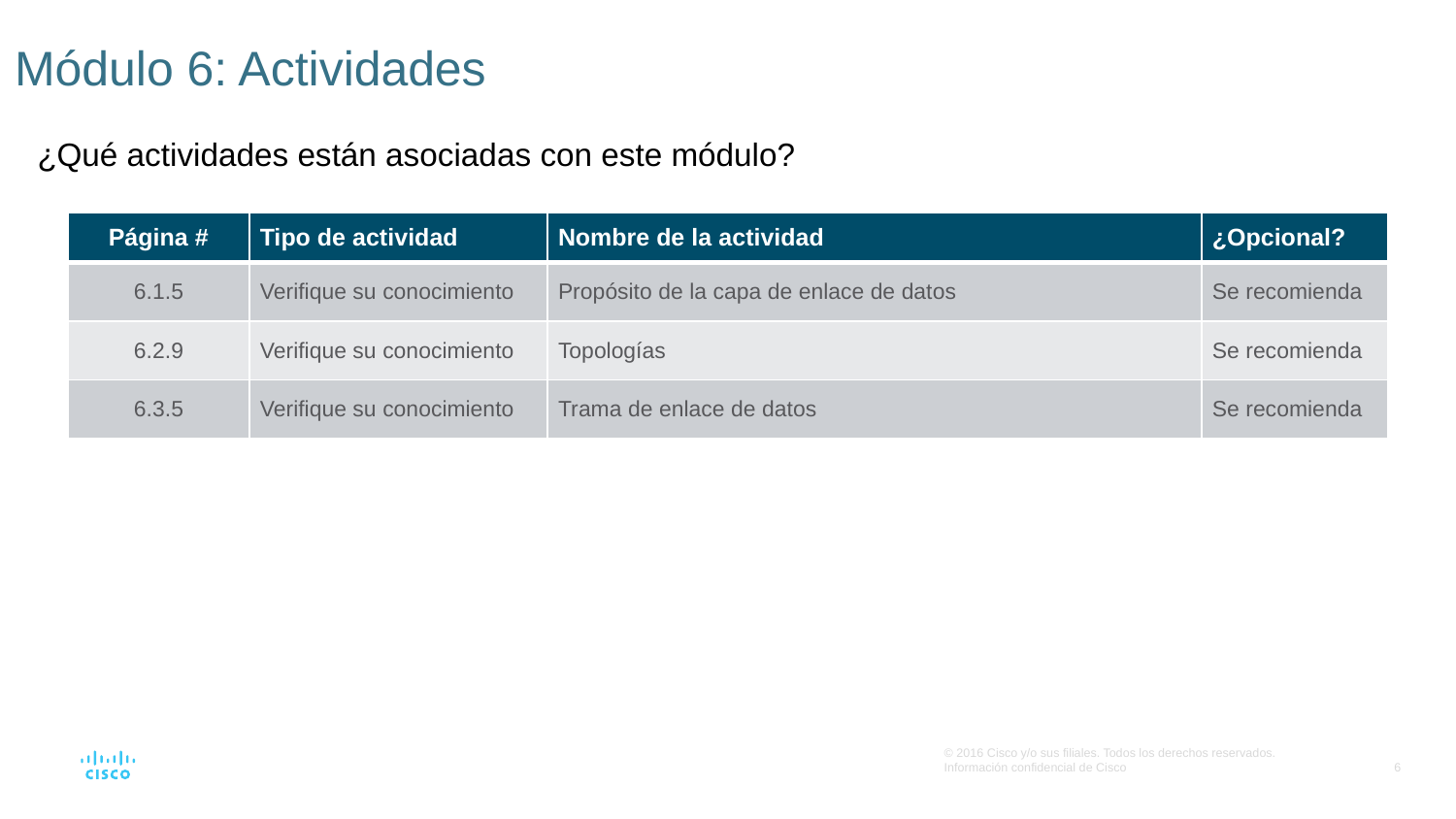

# Módulo 6: Actividades
¿Qué actividades están asociadas con este módulo?
| Página # | Tipo de actividad | Nombre de la actividad | ¿Opcional? |
| --- | --- | --- | --- |
| 6.1.5 | Verifique su conocimiento | Propósito de la capa de enlace de datos | Se recomienda |
| 6.2.9 | Verifique su conocimiento | Topologías | Se recomienda |
| 6.3.5 | Verifique su conocimiento | Trama de enlace de datos | Se recomienda |